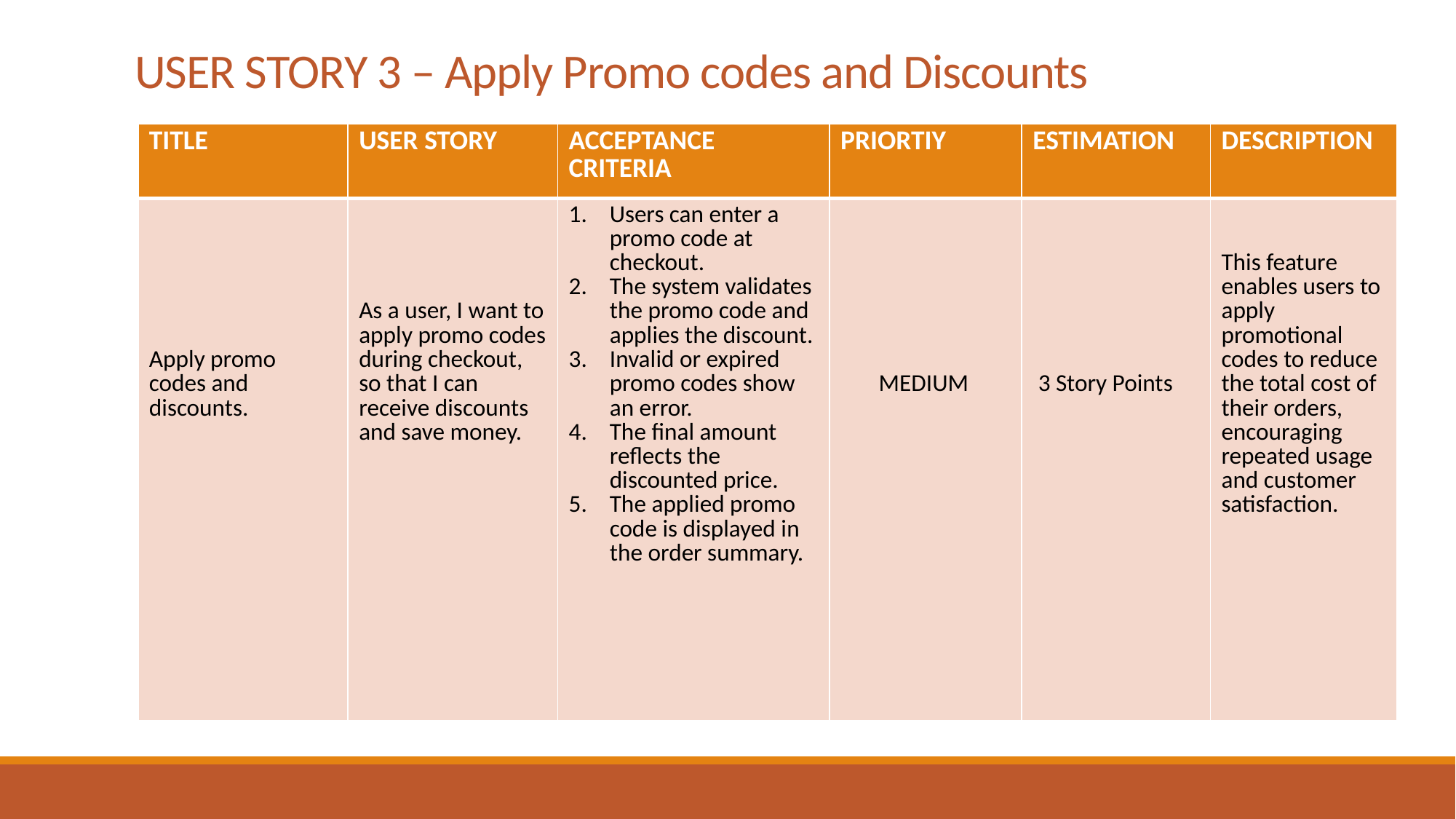

# USER STORY 3 – Apply Promo codes and Discounts
| TITLE | USER STORY | ACCEPTANCE CRITERIA | PRIORTIY | ESTIMATION | DESCRIPTION |
| --- | --- | --- | --- | --- | --- |
| Apply promo codes and discounts. | As a user, I want to apply promo codes during checkout, so that I can receive discounts and save money. | Users can enter a promo code at checkout. The system validates the promo code and applies the discount. Invalid or expired promo codes show an error. The final amount reflects the discounted price. The applied promo code is displayed in the order summary. | MEDIUM | 3 Story Points | This feature enables users to apply promotional codes to reduce the total cost of their orders, encouraging repeated usage and customer satisfaction. |